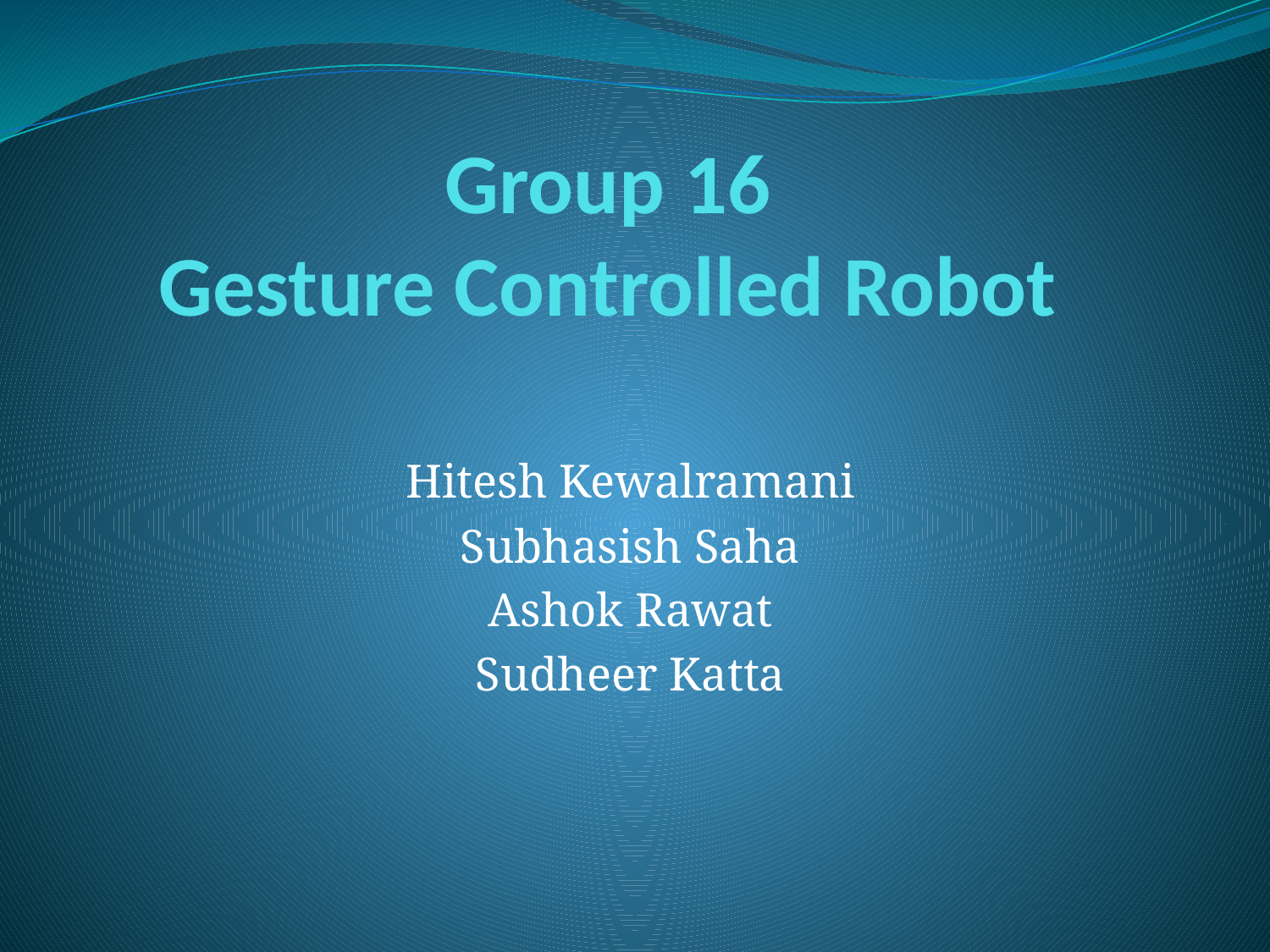

# Group 16 Gesture Controlled Robot
Hitesh Kewalramani
Subhasish Saha
Ashok Rawat
Sudheer Katta